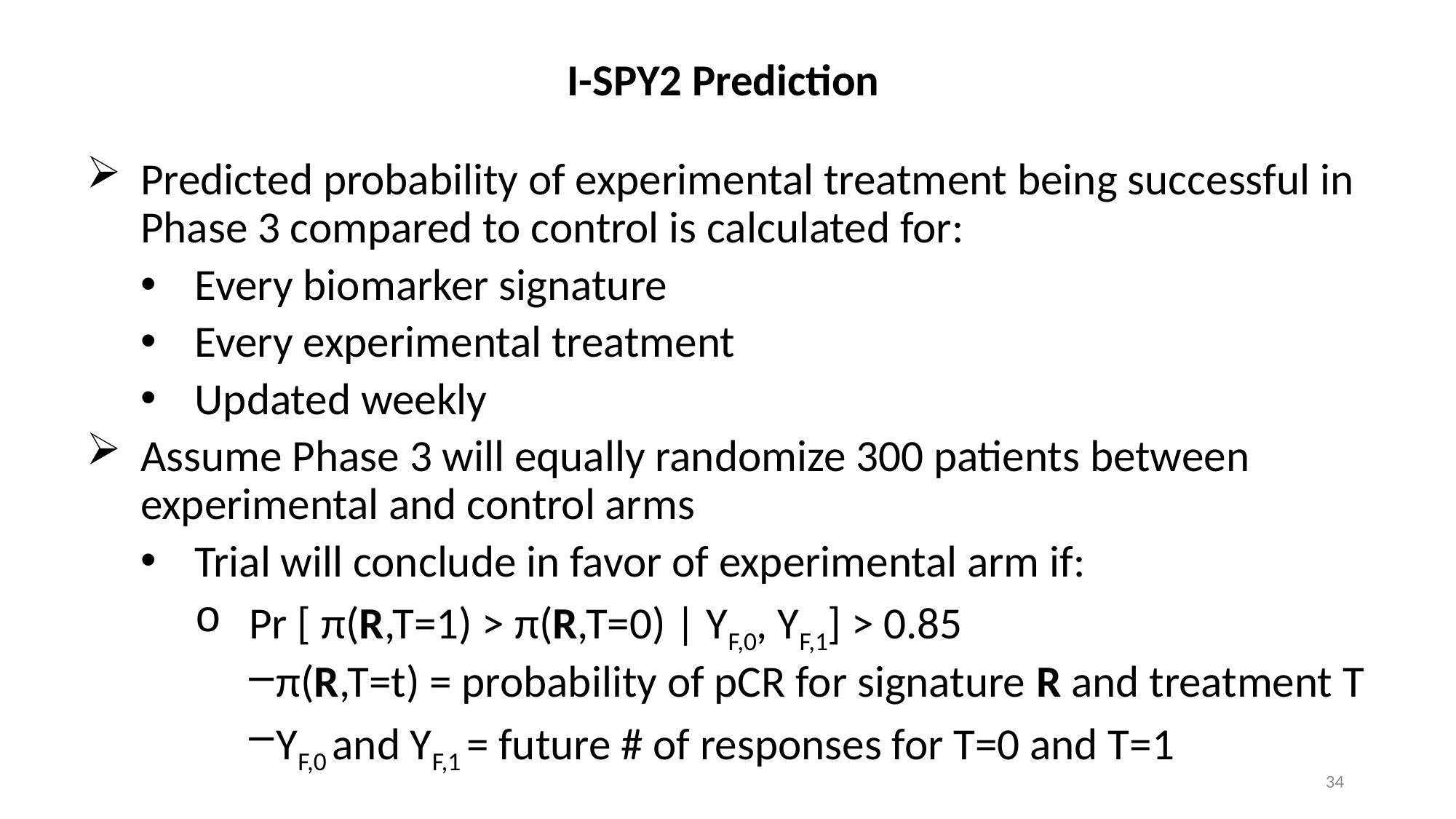

# I-SPY2 Prediction
Predicted probability of experimental treatment being successful in Phase 3 compared to control is calculated for:
Every biomarker signature
Every experimental treatment
Updated weekly
Assume Phase 3 will equally randomize 300 patients between experimental and control arms
Trial will conclude in favor of experimental arm if:
Pr [ π(R,T=1) > π(R,T=0) | YF,0, YF,1] > 0.85
π(R,T=t) = probability of pCR for signature R and treatment T
YF,0 and YF,1 = future # of responses for T=0 and T=1

34